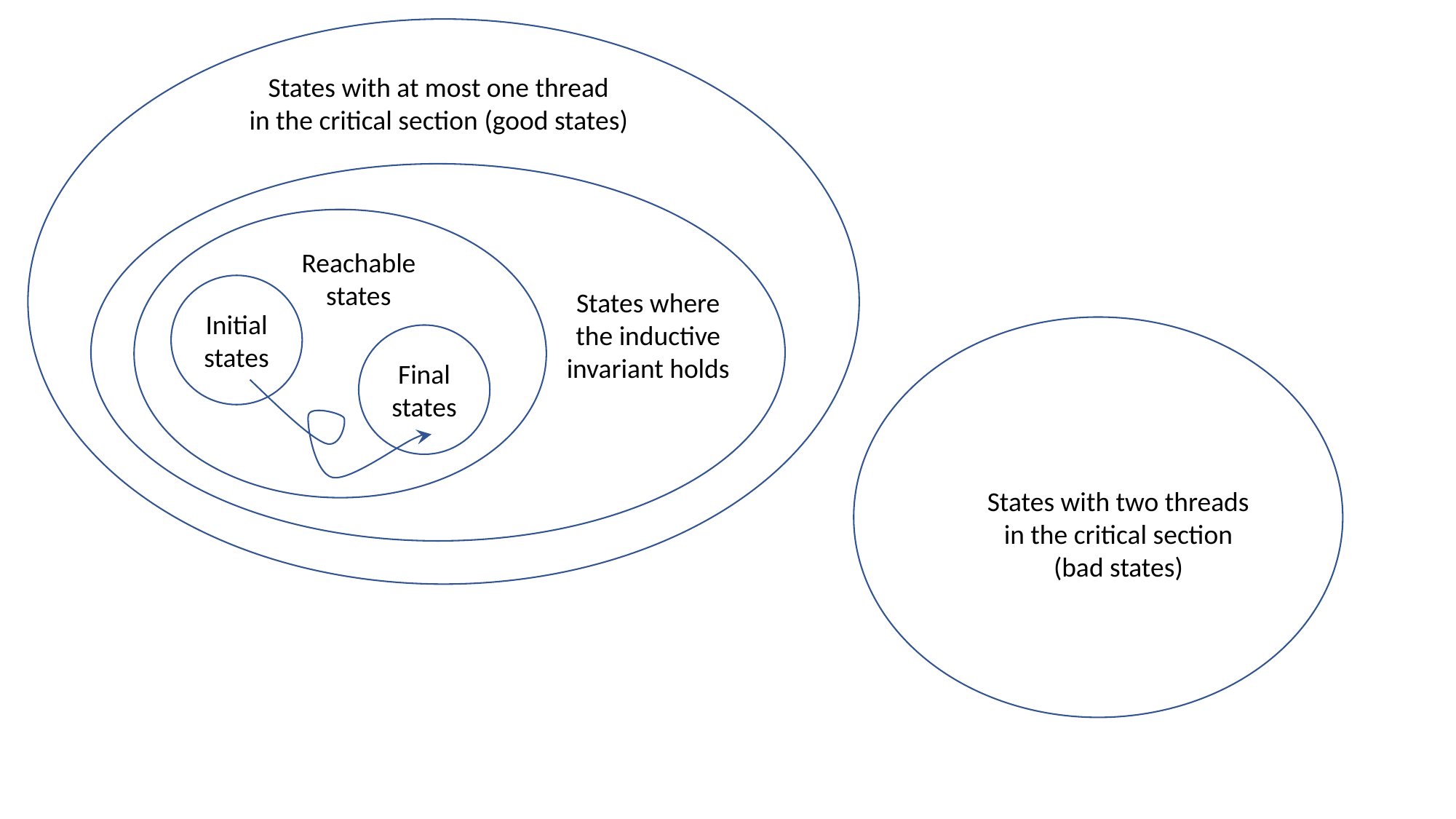

States with at most one thread
in the critical section (good states)

Reachable states
Initial
states
States where the inductive invariant holds

Final
states

States with two threads
in the critical section
(bad states)